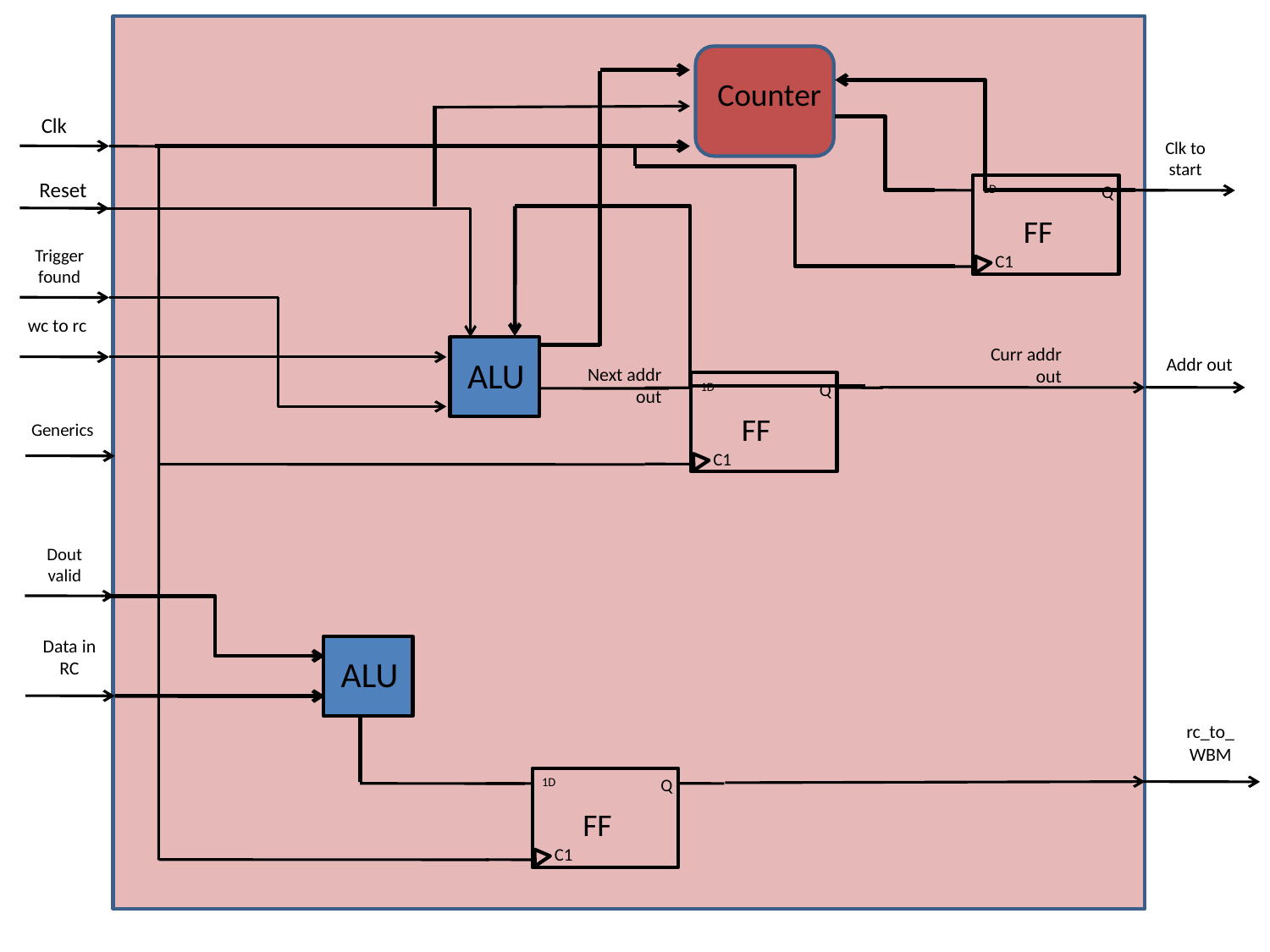

Counter
Clk
Clk to start
Reset
1D

Q
FF
C1

Trigger found
wc to rc
Curr addr out

ALU
Addr out
Next addr out
1D

Q
FF
C1

Generics
Dout valid
Data in RC

ALU
rc_to_WBM
1D

Q
FF
C1